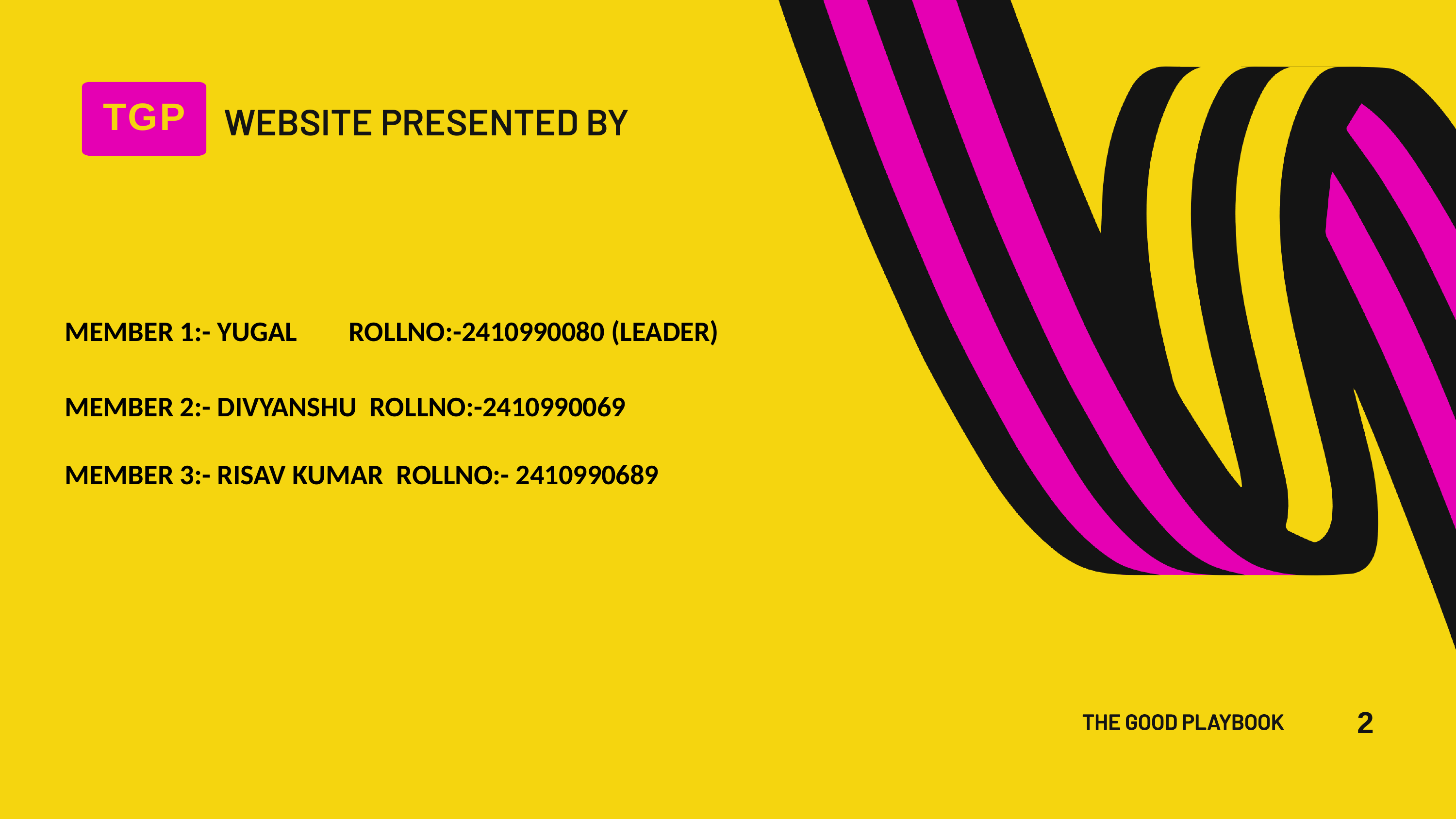

TGP
WEBSITE PRESENTED BY
MEMBER 1:- YUGAL        ROLLNO:-2410990080 (LEADER)

# MEMBER 2:- DIVYANSHU  ROLLNO:-2410990069 MEMBER 3:- RISAV KUMAR  ROLLNO:- 2410990689
2
THE GOOD PLAYBOOK